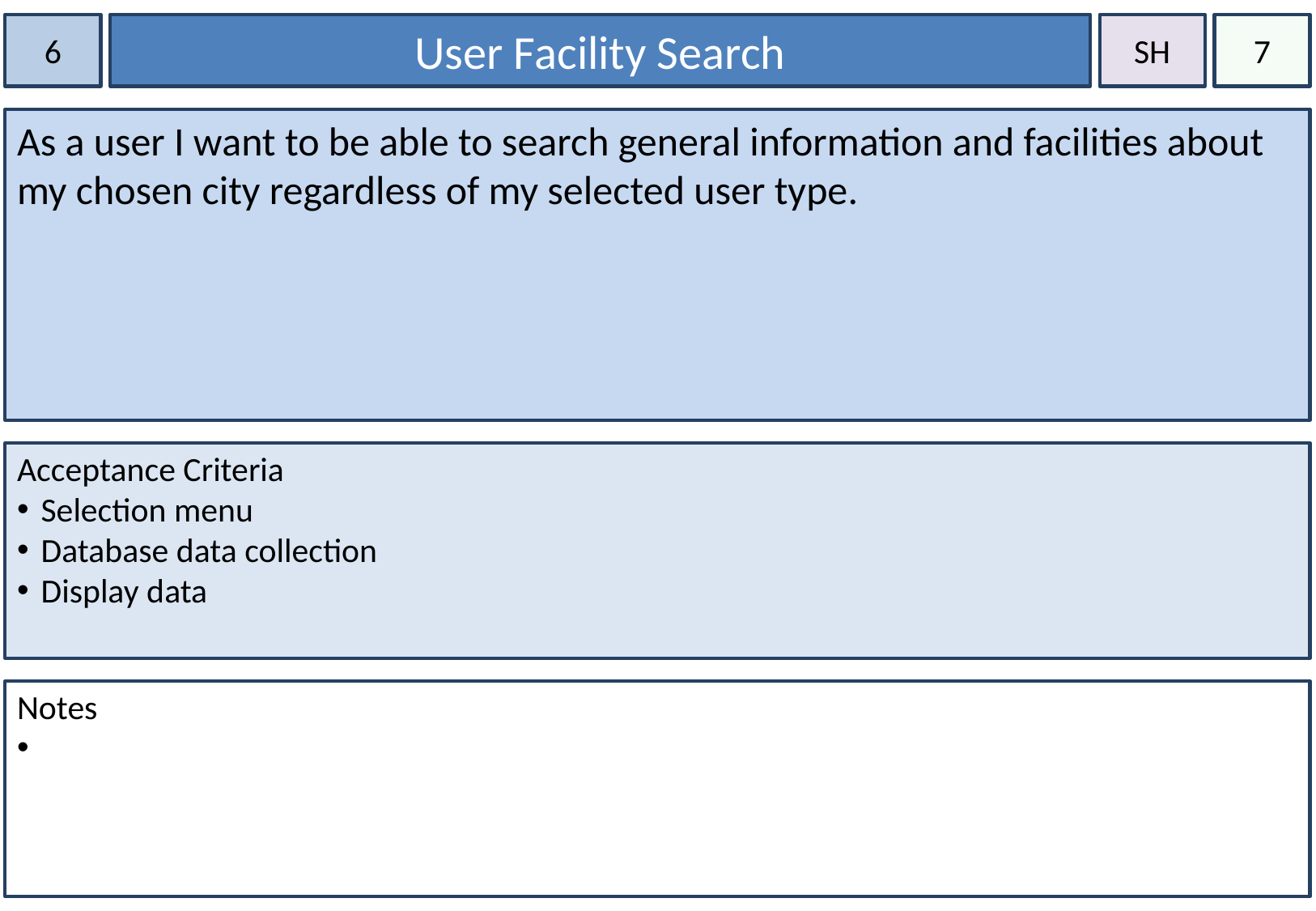

6
User Facility Search
SH
7
As a user I want to be able to search general information and facilities about my chosen city regardless of my selected user type.
Acceptance Criteria
Selection menu
Database data collection
Display data

Notes